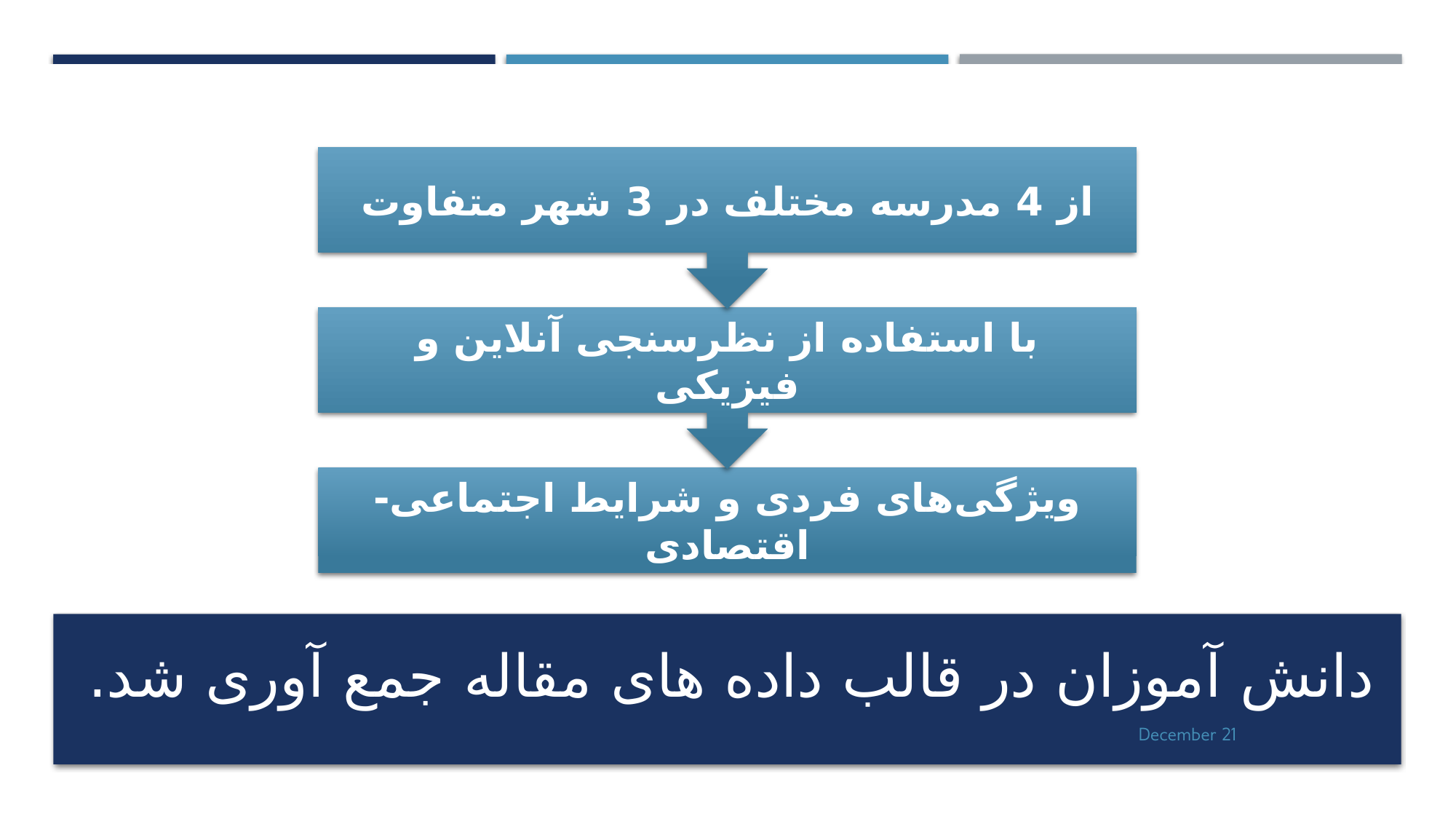

ویژگی‌های فردی و شرایط اجتماعی-اقتصادی
با استفاده از نظرسنجی آنلاین و فیزیکی
از 4 مدرسه مختلف در 3 شهر متفاوت

# دانش آموزان در قالب داده های مقاله جمع آوری شد.
December 21
4